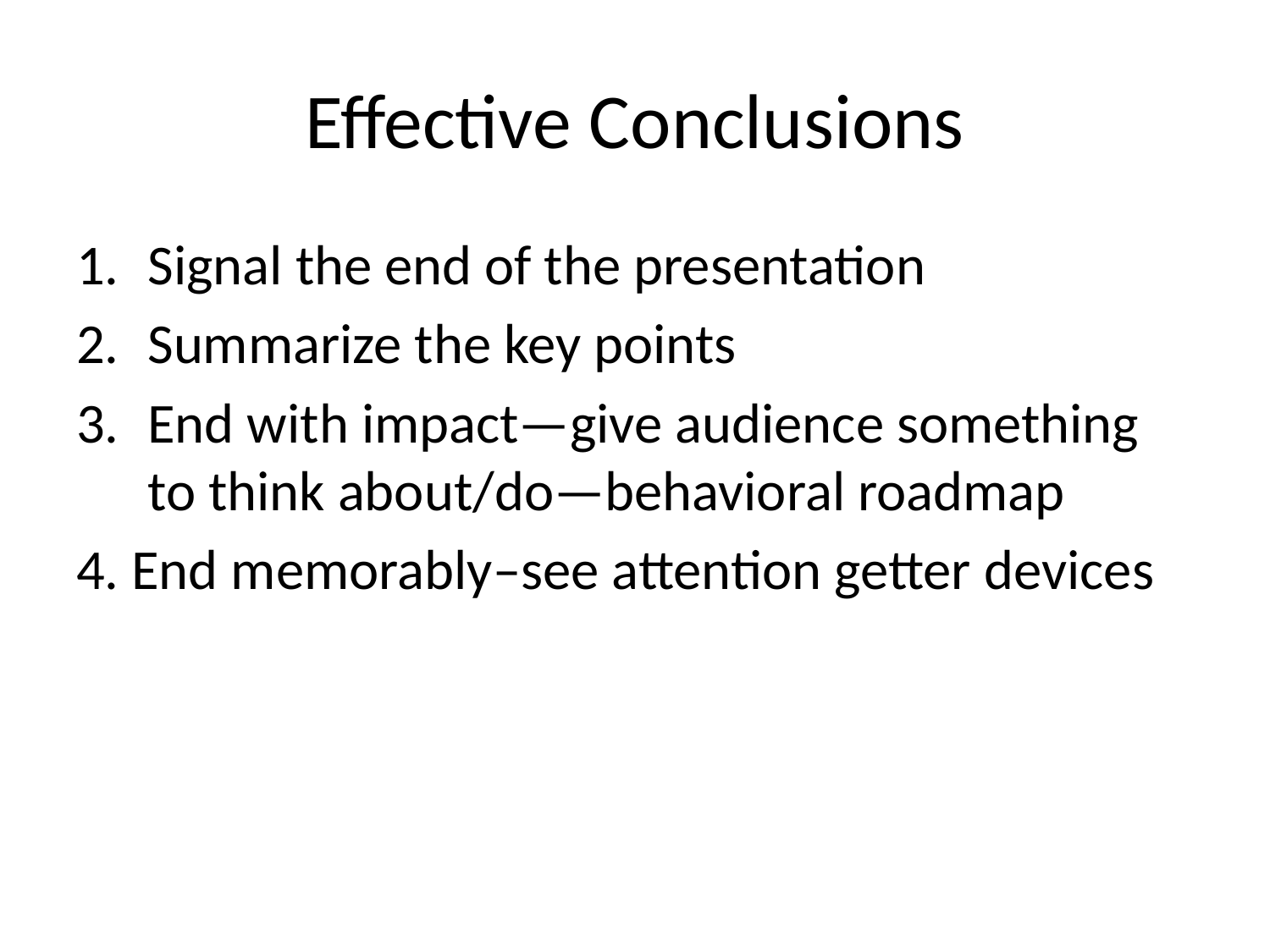

# Effective Conclusions
Signal the end of the presentation
Summarize the key points
End with impact—give audience something to think about/do—behavioral roadmap
4. End memorably–see attention getter devices